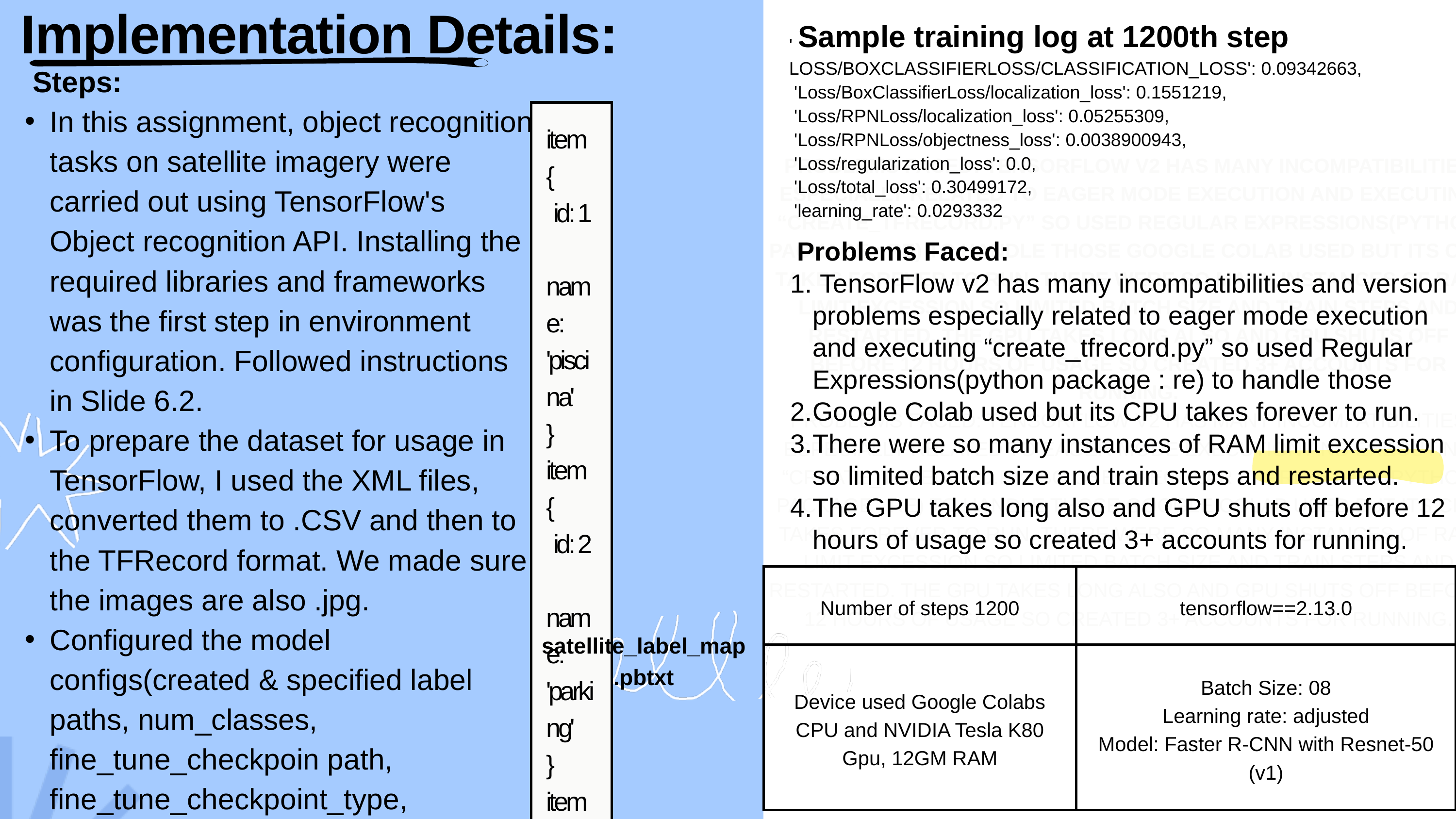

PROBLEMS FACED: TENSORFLOW V2 HAS MANY INCOMPATIBILITIES ESPECIALLY RELATED TO EAGER MODE EXECUTION AND EXECUTING “CREATE_TFRECORD.PY” SO USED REGULAR EXPRESSIONS(PYTHON PACKAGE : RE) TO HANDLE THOSE GOOGLE COLAB USED BUT ITS CPU TAKES FOREVER TO RUN. THERE WERE SO MANY INSTANCES OF RAM LIMIT EXCESSION SO LIMITED BATCH SIZE AND TRAIN STEPS AND RESTARTED. THE GPU TAKES LONG ALSO AND GPU SHUTS OFF BEFORE 12 HOURS OF USAGE SO CREATED 3+ ACCOUNTS FOR RUNNING.
PROBLEMS FACED: TENSORFLOW V2 HAS MANY INCOMPATIBILITIES ESPECIALLY RELATED TO EAGER MODE EXECUTION AND EXECUTING “CREATE_TFRECORD.PY” SO USED REGULAR EXPRESSIONS(PYTHON PACKAGE : RE) TO HANDLE THOSE GOOGLE COLAB USED BUT ITS CPU TAKES FOREVER TO RUN. THERE WERE SO MANY INSTANCES OF RAM LIMIT EXCESSION SO LIMITED BATCH SIZE AND TRAIN STEPS AND RESTARTED. THE GPU TAKES LONG ALSO AND GPU SHUTS OFF BEFORE 12 HOURS OF USAGE SO CREATED 3+ ACCOUNTS FOR RUNNING.

Implementation Details:
Sample training log at 1200th step
'
LOSS/BOXCLASSIFIERLOSS/CLASSIFICATION_LOSS': 0.09342663,
 'Loss/BoxClassifierLoss/localization_loss': 0.1551219,
 'Loss/RPNLoss/localization_loss': 0.05255309,
 'Loss/RPNLoss/objectness_loss': 0.0038900943,
 'Loss/regularization_loss': 0.0,
 'Loss/total_loss': 0.30499172,
 'learning_rate': 0.0293332

    Steps:
In this assignment, object recognition tasks on satellite imagery were carried out using TensorFlow's Object recognition API. Installing the required libraries and frameworks was the first step in environment configuration. Followed instructions in Slide 6.2.
To prepare the dataset for usage in TensorFlow, I used the XML files, converted them to .CSV and then to the TFRecord format. We made sure the images are also .jpg.
Configured the model configs(created & specified label paths, num_classes, fine_tune_checkpoin path, fine_tune_checkpoint_type,  tfrecords for train, val,  file and then trained and exported the model.

| item { id: 1 name: 'piscina' } item { id: 2 name: 'parking' } item { id: 3 name: 'rotonda' } |
| --- |
    Problems Faced:
 TensorFlow v2 has many incompatibilities and version problems especially related to eager mode execution and executing “create_tfrecord.py” so used Regular Expressions(python package : re) to handle those
Google Colab used but its CPU takes forever to run.
There were so many instances of RAM limit excession so limited batch size and train steps and restarted.
The GPU takes long also and GPU shuts off before 12 hours of usage so created 3+ accounts for running.

| Number of steps 1200 | tensorflow==2.13.0 |
| --- | --- |
| Device used Google Colabs CPU and NVIDIA Tesla K80 Gpu, 12GM RAM | Batch Size: 08 Learning rate: adjusted Model: Faster R-CNN with Resnet-50 (v1) |

satellite_label_map
.pbtxt